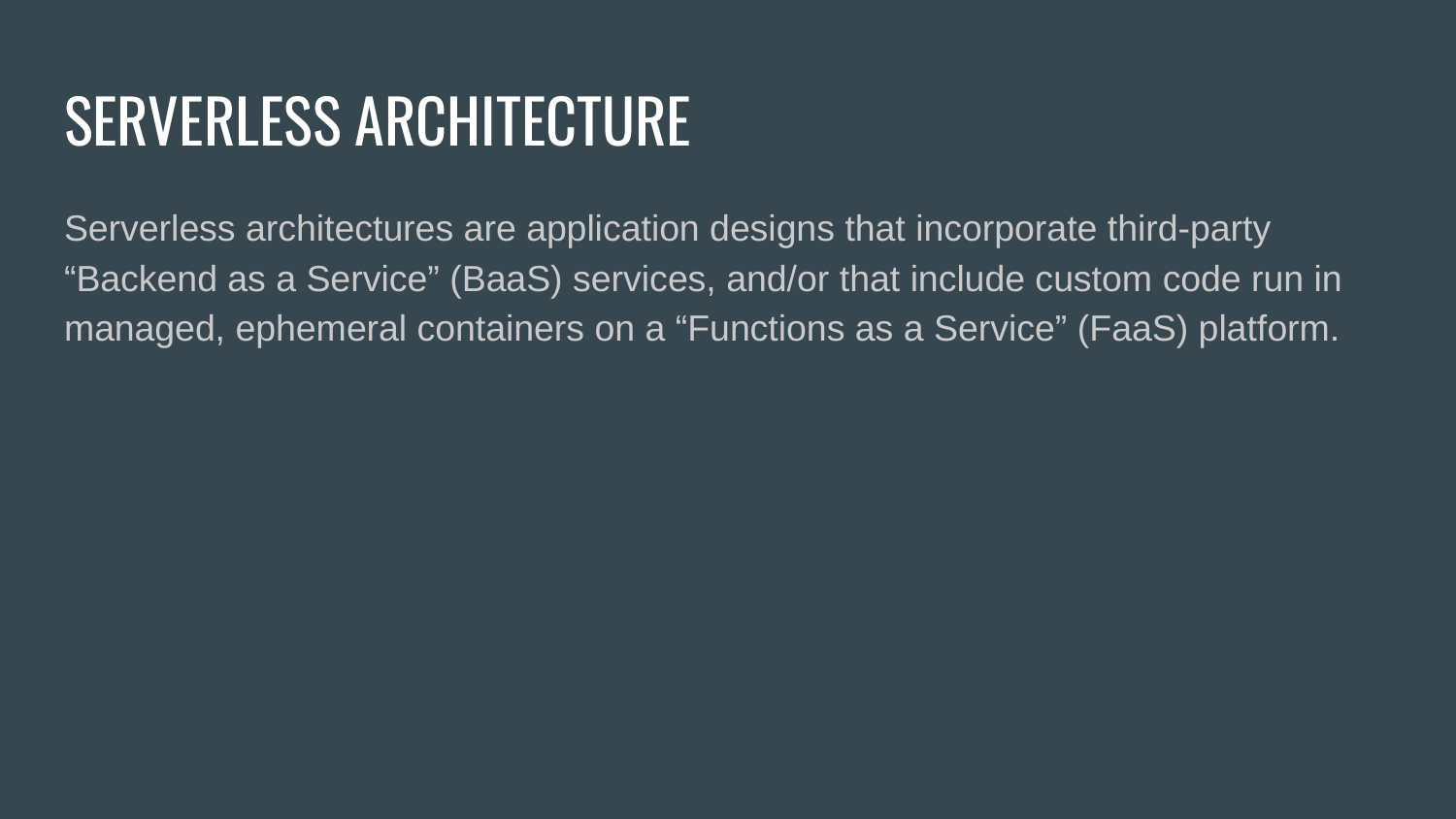

# SERVERLESS ARCHITECTURE
Serverless architectures are application designs that incorporate third-party “Backend as a Service” (BaaS) services, and/or that include custom code run in managed, ephemeral containers on a “Functions as a Service” (FaaS) platform.